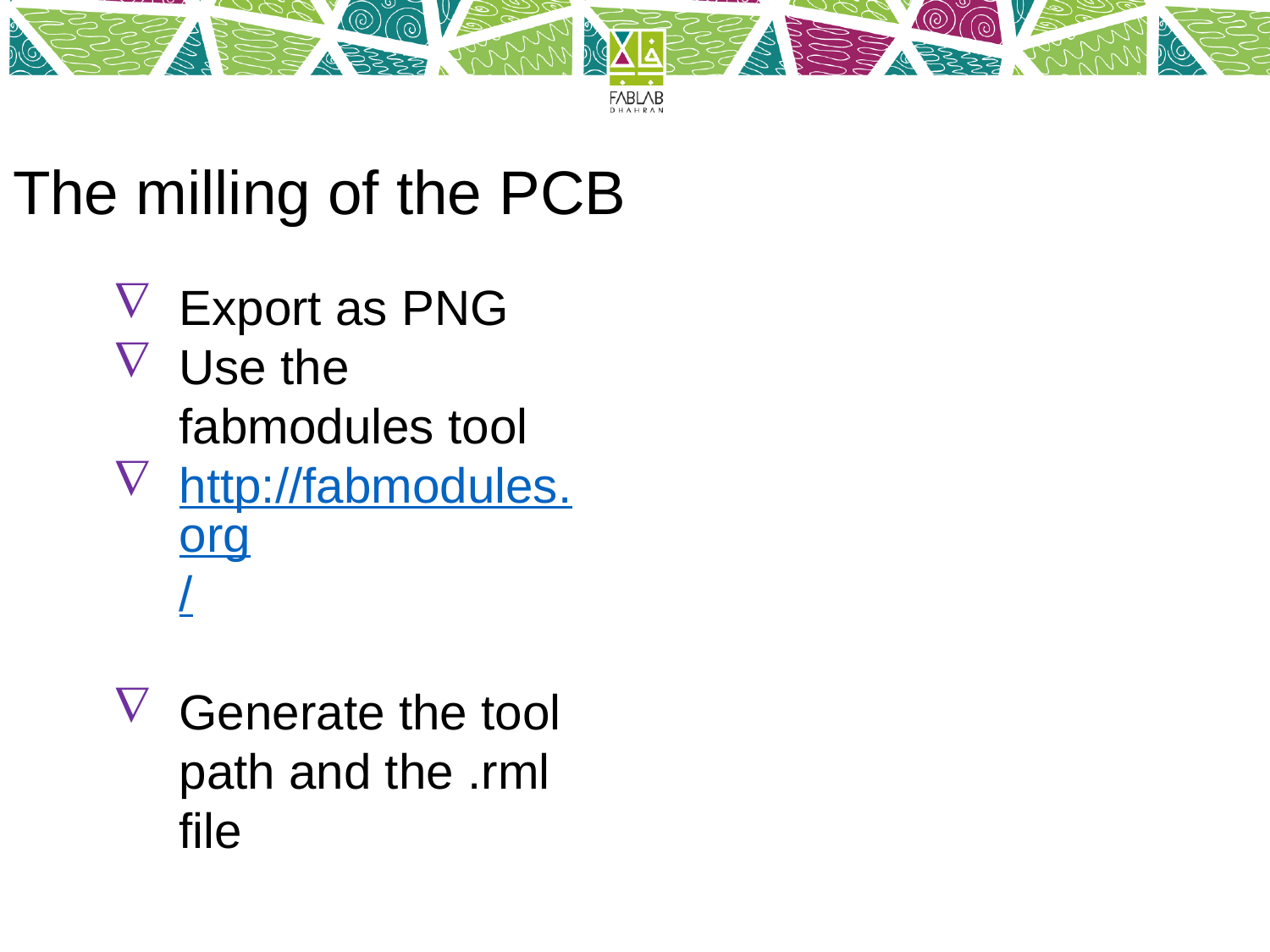

# The milling of the PCB
Export as PNG
Use the fabmodules tool
http://fabmodules.org/

Generate the tool path and the .rml file